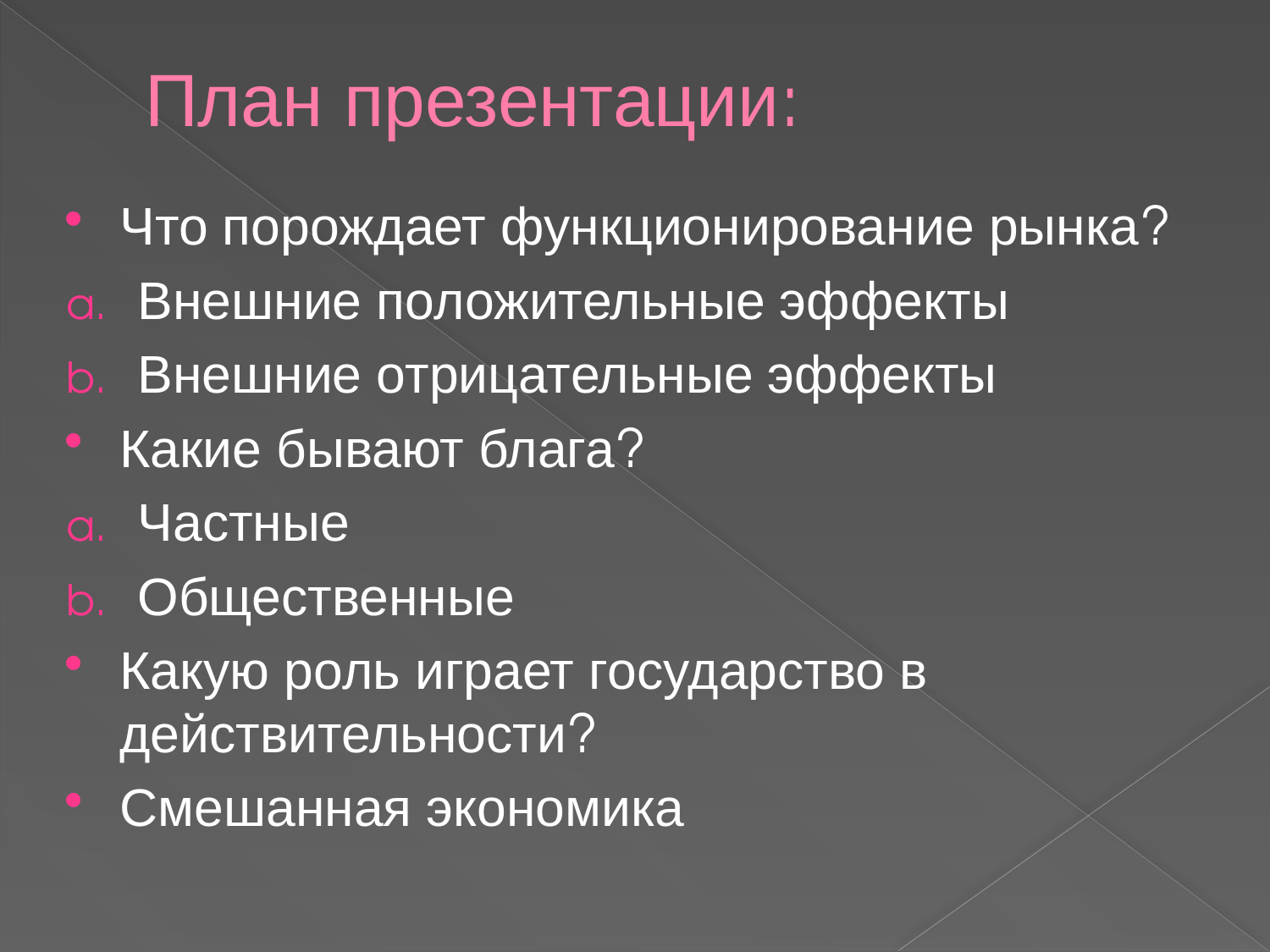

# План презентации:
Что порождает функционирование рынка?
Внешние положительные эффекты
Внешние отрицательные эффекты
Какие бывают блага?
Частные
Общественные
Какую роль играет государство в действительности?
Смешанная экономика